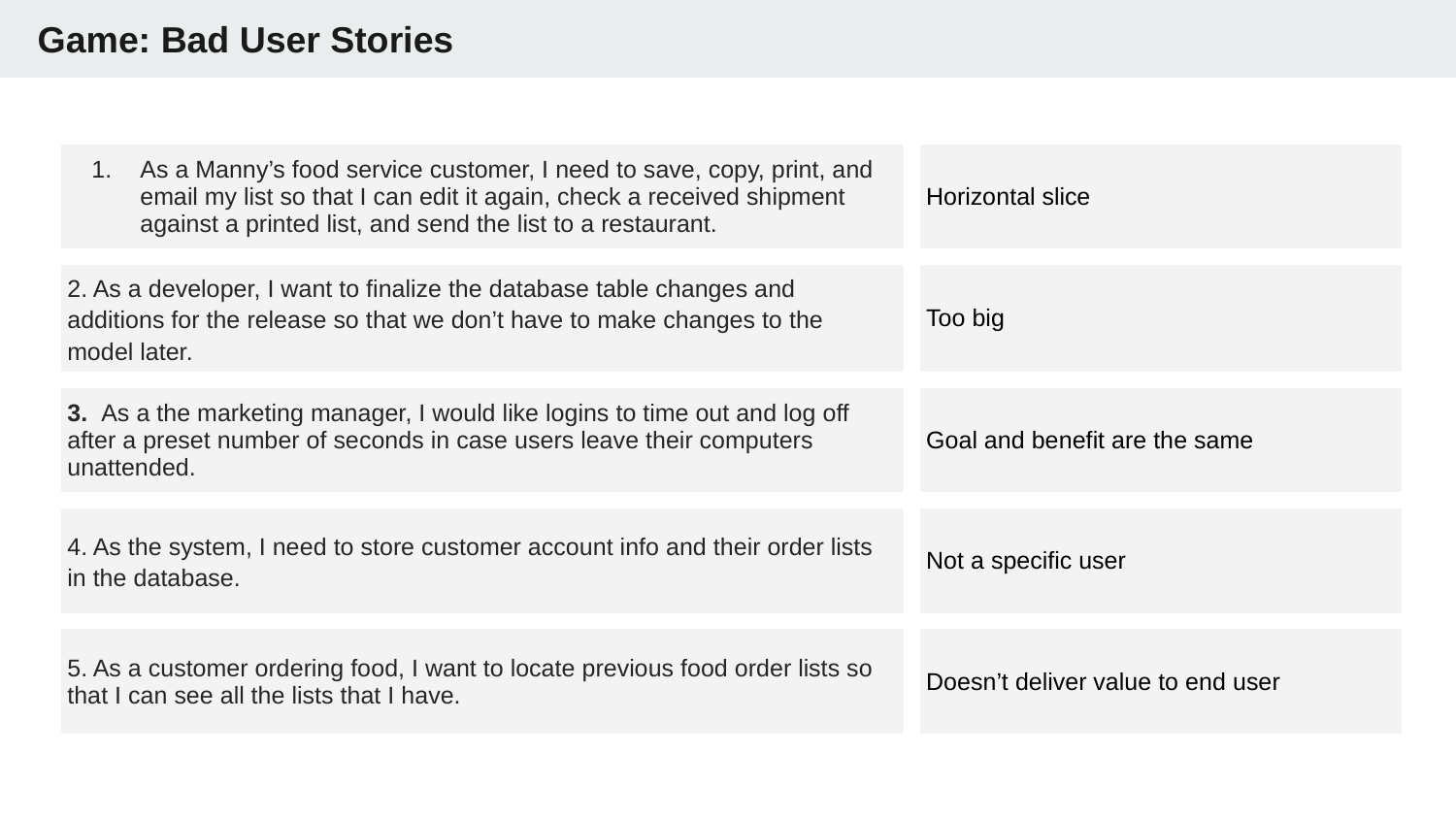

# Game: Bad User Stories
| As a Manny’s food service customer, I need to save, copy, print, and email my list so that I can edit it again, check a received shipment against a printed list, and send the list to a restaurant. | Horizontal slice |
| --- | --- |
| 2. As a developer, I want to finalize the database table changes and additions for the release so that we don’t have to make changes to the model later. | Too big |
| 3. As a the marketing manager, I would like logins to time out and log off after a preset number of seconds in case users leave their computers unattended. | Goal and benefit are the same |
| 4. As the system, I need to store customer account info and their order lists in the database. | Not a specific user |
| 5. As a customer ordering food, I want to locate previous food order lists so that I can see all the lists that I have. | Doesn’t deliver value to end user |